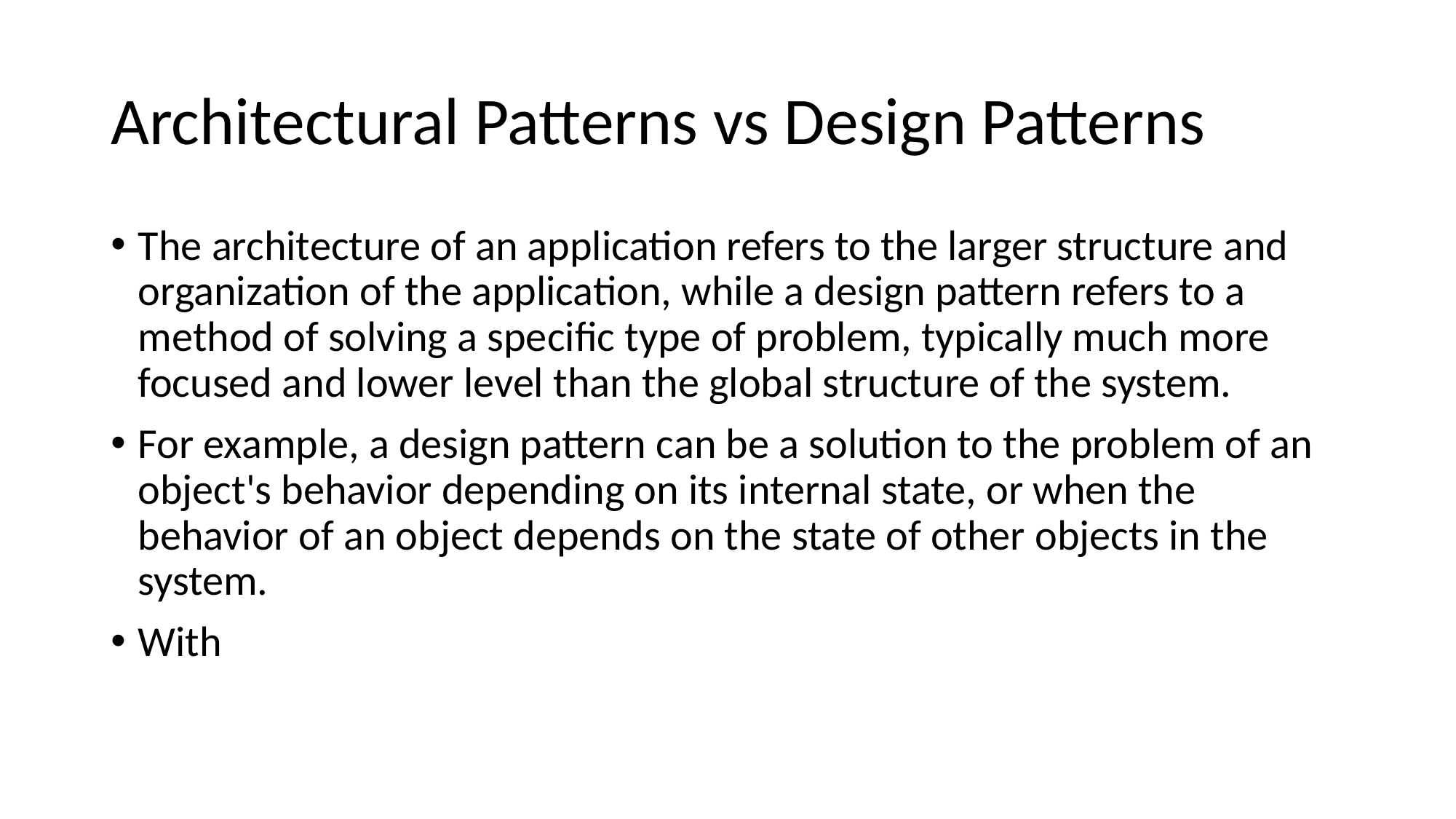

Architectural Patterns vs Design Patterns
The architecture of an application refers to the larger structure and organization of the application, while a design pattern refers to a method of solving a specific type of problem, typically much more focused and lower level than the global structure of the system.
For example, a design pattern can be a solution to the problem of an object's behavior depending on its internal state, or when the behavior of an object depends on the state of other objects in the system.
With